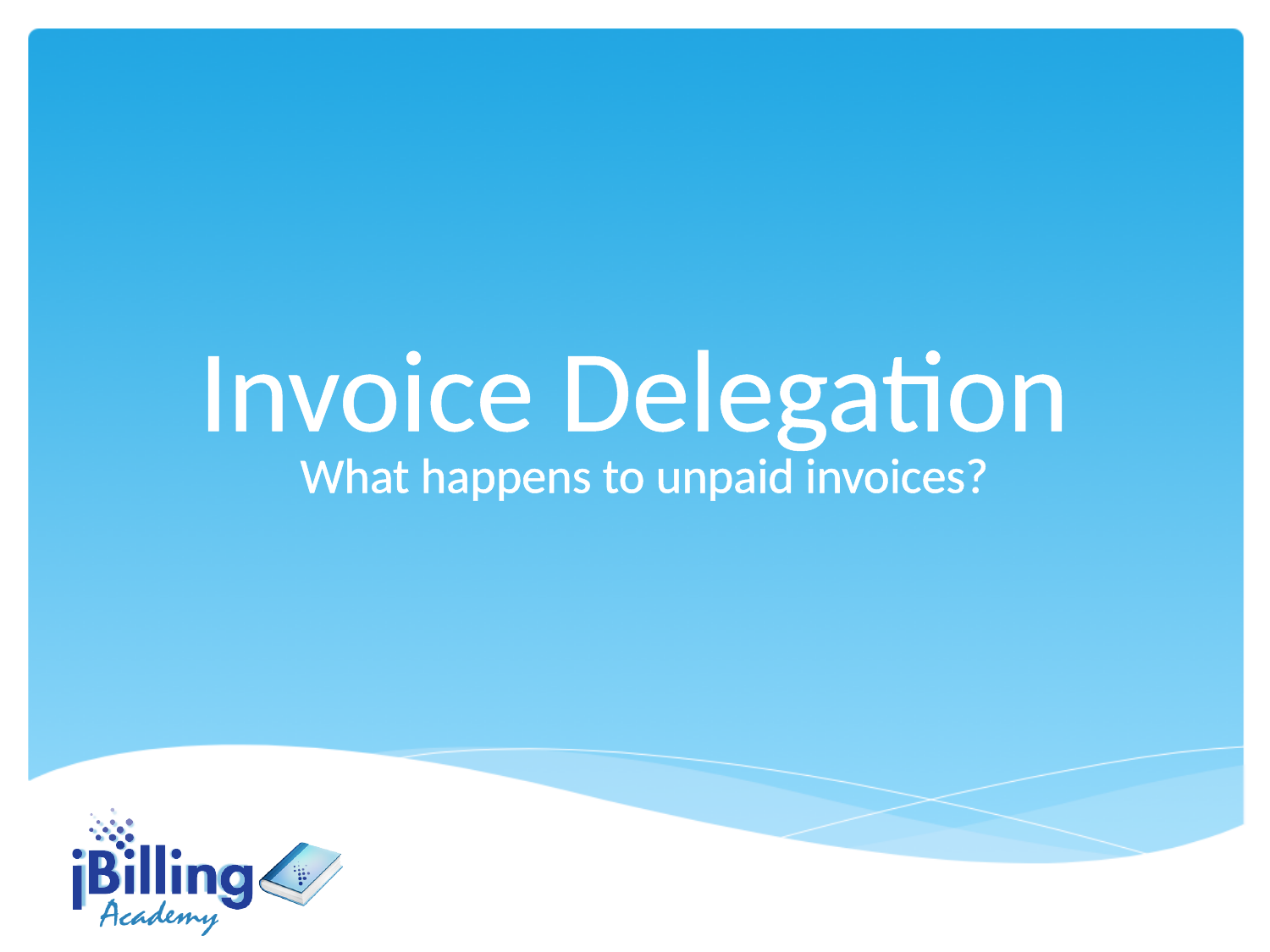

Invoice Delegation
What happens to unpaid invoices?